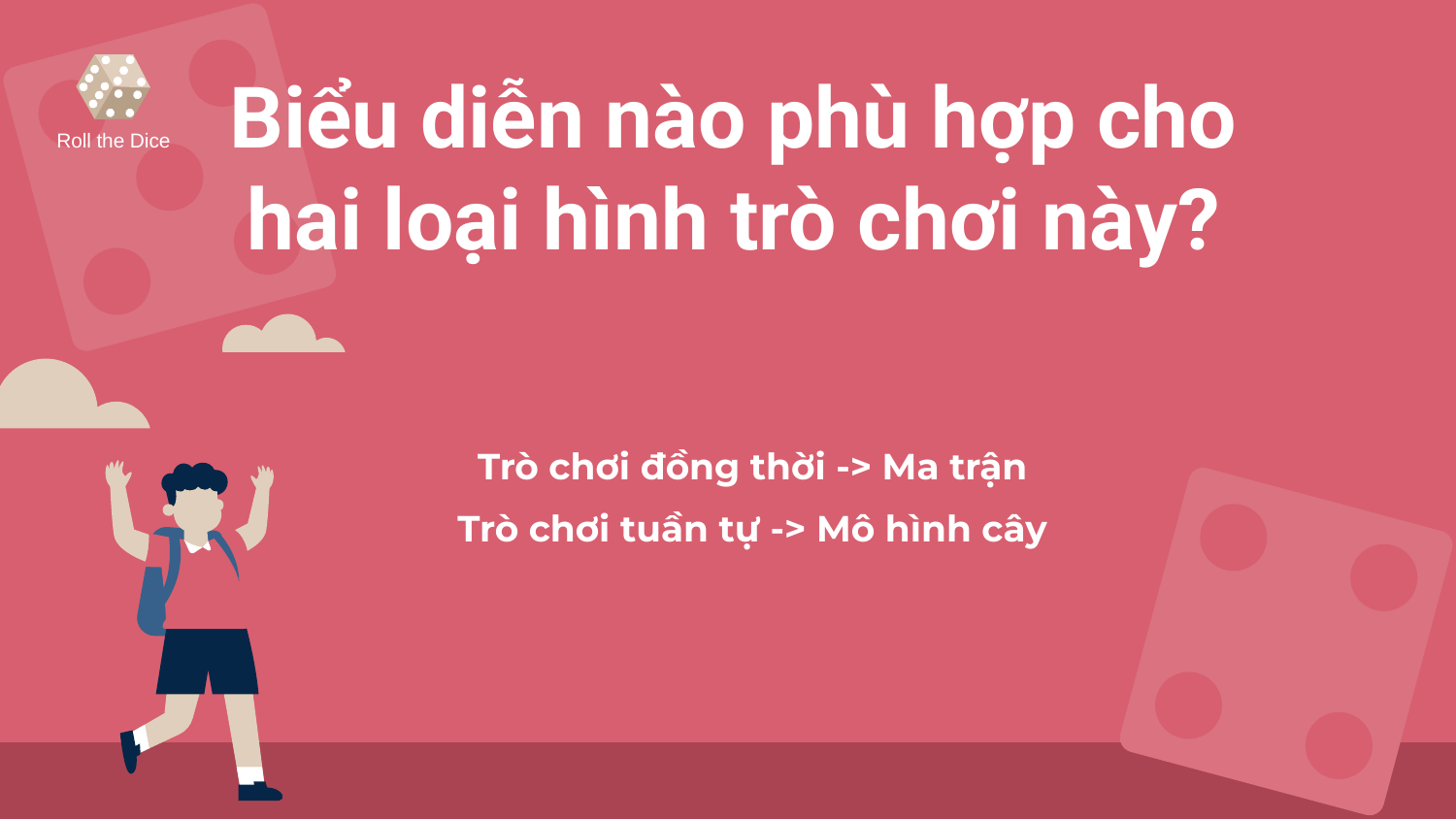

# Biểu diễn nào phù hợp cho hai loại hình trò chơi này?

Roll the Dice

Trò chơi đồng thời -> Ma trận
Trò chơi tuần tự -> Mô hình cây